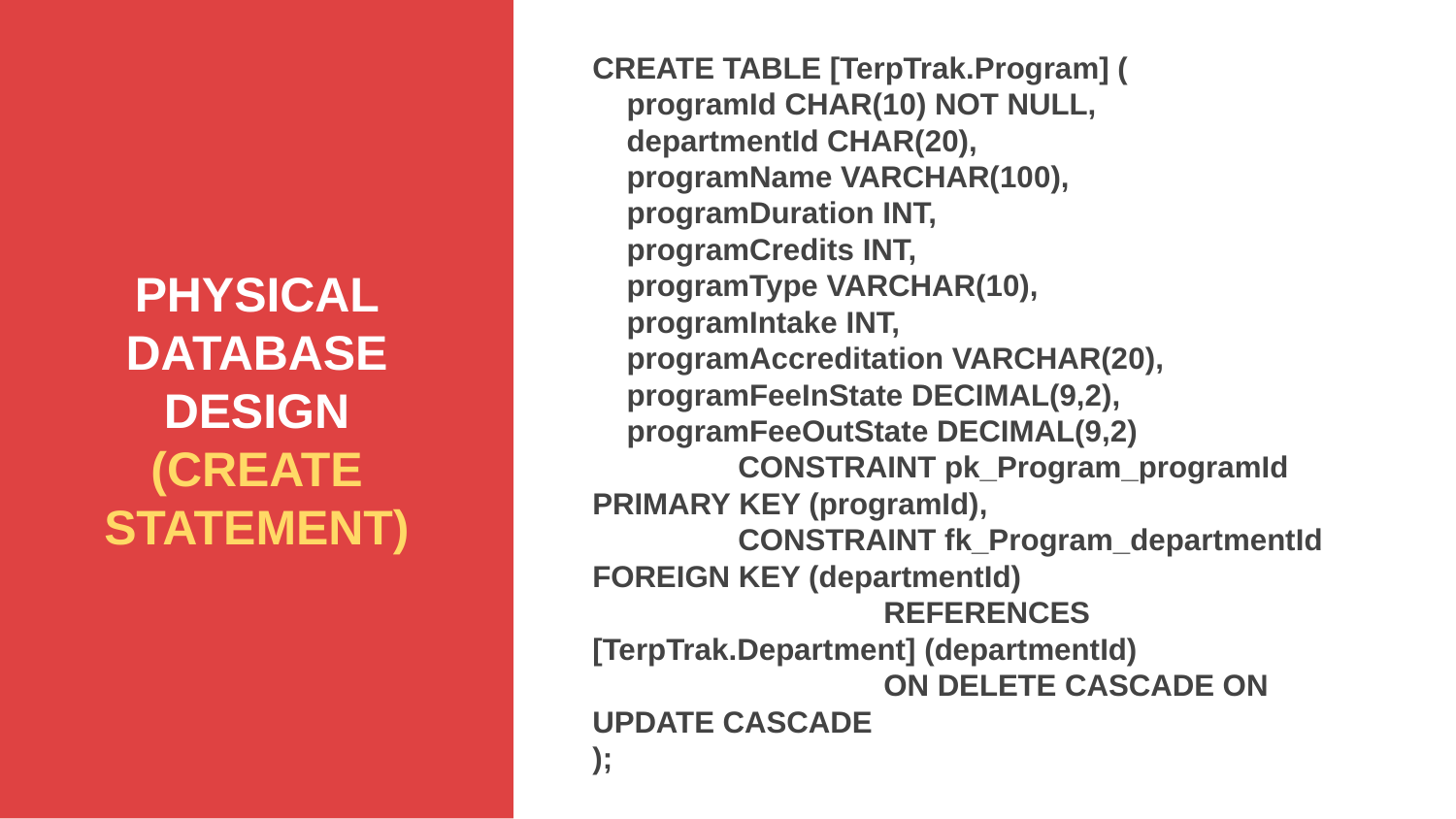

CREATE TABLE [TerpTrak.Program] (
    programId CHAR(10) NOT NULL,
    departmentId CHAR(20),
    programName VARCHAR(100),
    programDuration INT,
    programCredits INT,
    programType VARCHAR(10),
    programIntake INT,
    programAccreditation VARCHAR(20),
    programFeeInState DECIMAL(9,2),
    programFeeOutState DECIMAL(9,2)
	CONSTRAINT pk_Program_programId PRIMARY KEY (programId),
	CONSTRAINT fk_Program_departmentId FOREIGN KEY (departmentId)
		REFERENCES [TerpTrak.Department] (departmentId)
		ON DELETE CASCADE ON UPDATE CASCADE
);

PHYSICAL DATABASE DESIGN
(CREATE STATEMENT)